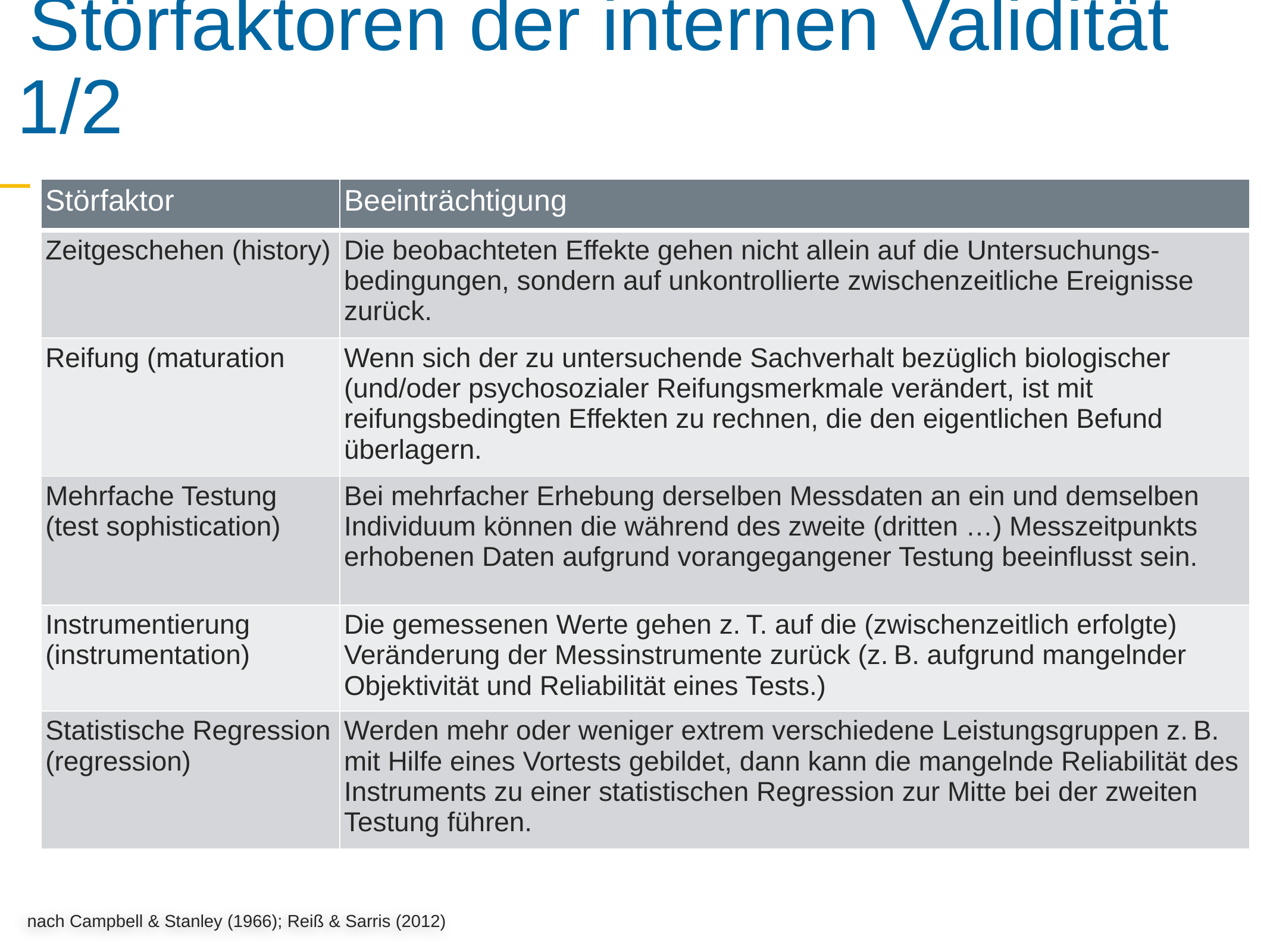

Störfaktoren der internen Validität 1/2
| Störfaktor | Beeinträchtigung |
| --- | --- |
| Zeitgeschehen (history) | Die beobachteten Effekte gehen nicht allein auf die Untersuchungs-bedingungen, sondern auf unkontrollierte zwischenzeitliche Ereignisse zurück. |
| Reifung (maturation | Wenn sich der zu untersuchende Sachverhalt bezüglich biologischer (und/oder psychosozialer Reifungsmerkmale verändert, ist mit reifungsbedingten Effekten zu rechnen, die den eigentlichen Befund überlagern. |
| Mehrfache Testung (test sophistication) | Bei mehrfacher Erhebung derselben Messdaten an ein und demselben Individuum können die während des zweite (dritten …) Messzeitpunkts erhobenen Daten aufgrund vorangegangener Testung beeinflusst sein. |
| Instrumentierung (instrumentation) | Die gemessenen Werte gehen z. T. auf die (zwischenzeitlich erfolgte) Veränderung der Messinstrumente zurück (z. B. aufgrund mangelnder Objektivität und Reliabilität eines Tests.) |
| Statistische Regression (regression) | Werden mehr oder weniger extrem verschiedene Leistungsgruppen z. B. mit Hilfe eines Vortests gebildet, dann kann die mangelnde Reliabilität des Instruments zu einer statistischen Regression zur Mitte bei der zweiten Testung führen. |
20
nach Campbell & Stanley (1966); Reiß & Sarris (2012)